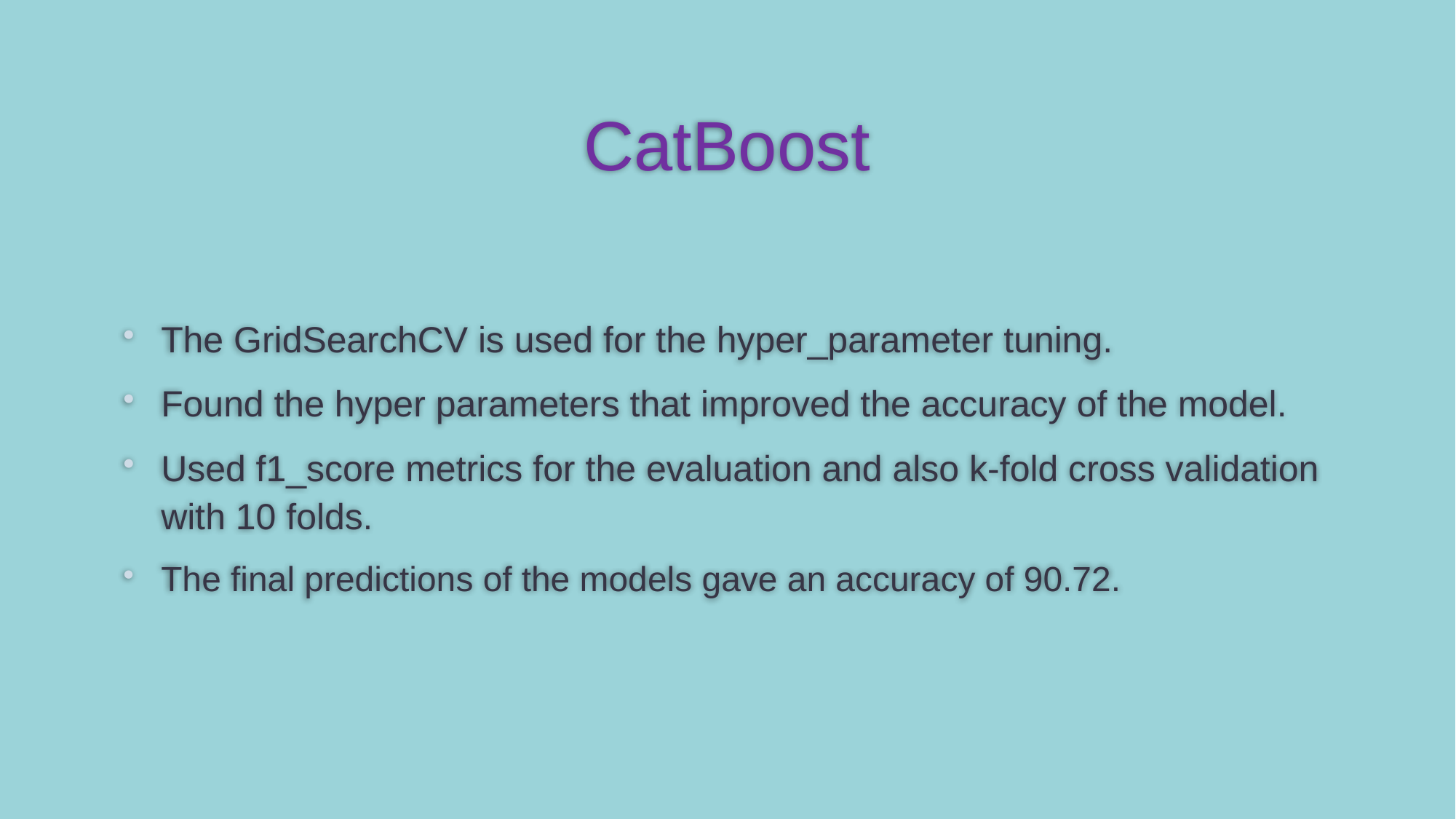

# CatBoost

The GridSearchCV is used for the hyper_parameter tuning.
Found the hyper parameters that improved the accuracy of the model.
Used f1_score metrics for the evaluation and also k-fold cross validation with 10 folds.
The final predictions of the models gave an accuracy of 90.72.